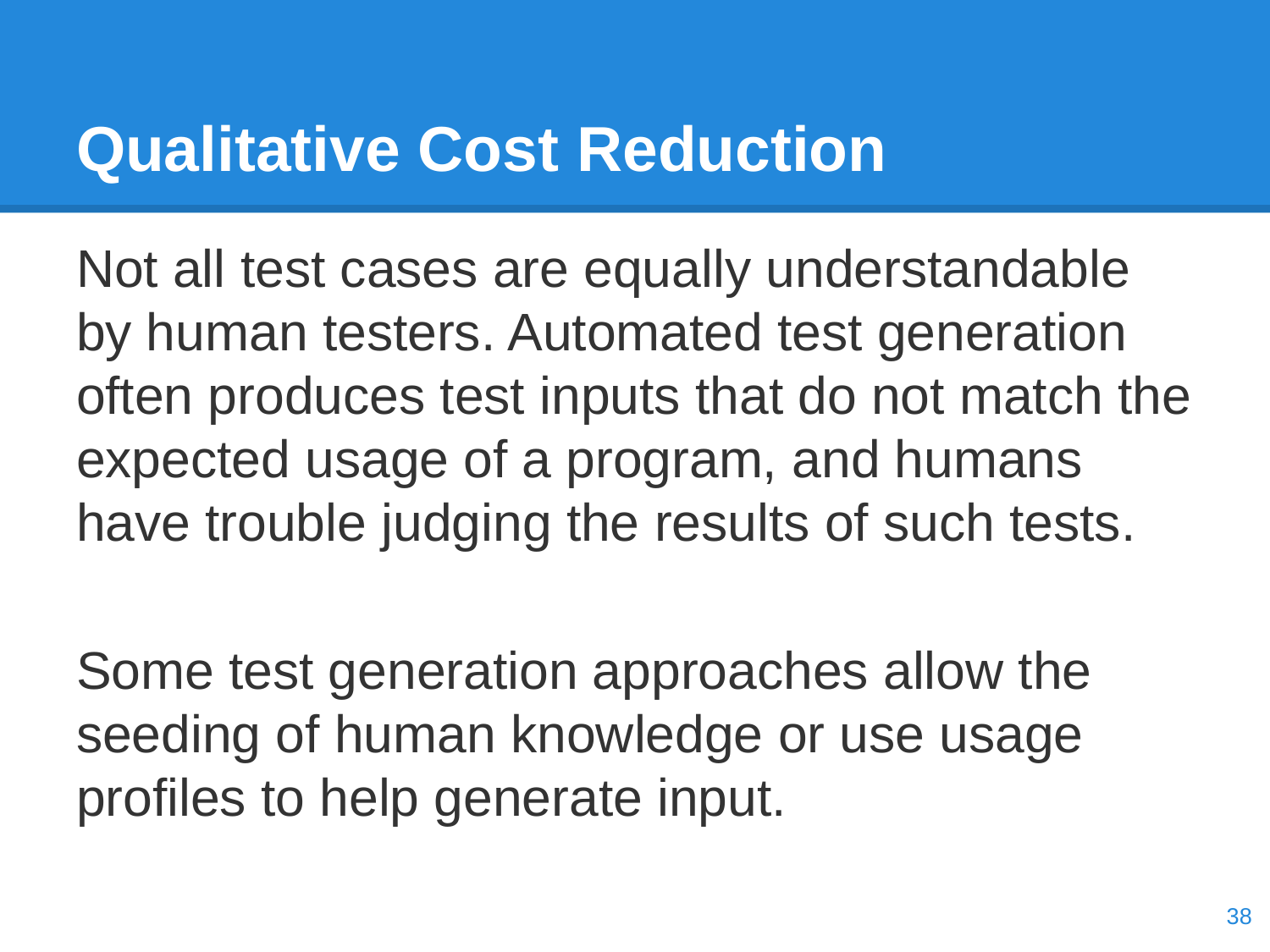

# Qualitative Cost Reduction
Not all test cases are equally understandable by human testers. Automated test generation often produces test inputs that do not match the expected usage of a program, and humans have trouble judging the results of such tests.

Some test generation approaches allow the seeding of human knowledge or use usage profiles to help generate input.
38